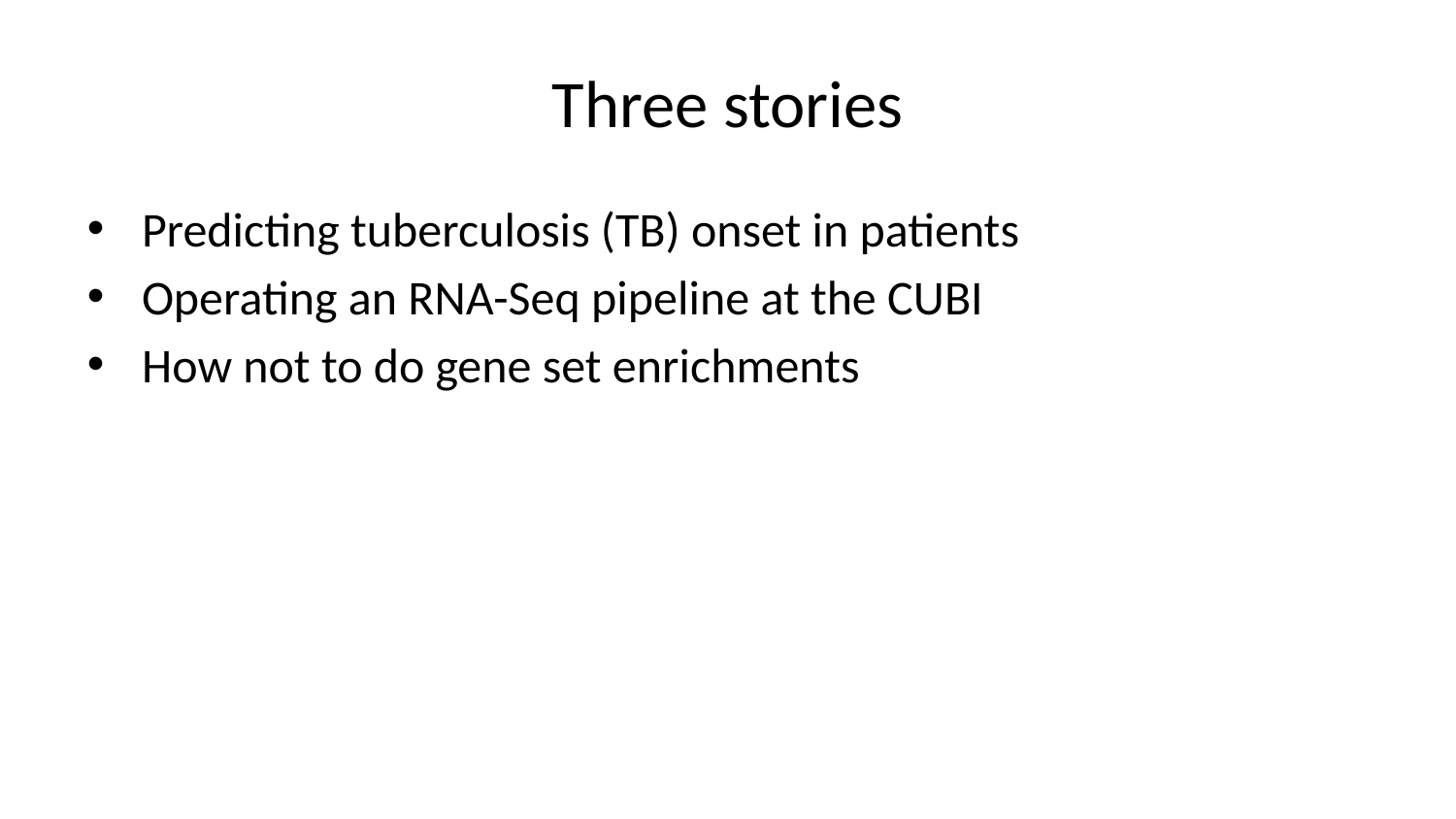

Three stories
Predicting tuberculosis (TB) onset in patients
Operating an RNA-Seq pipeline at the CUBI
How not to do gene set enrichments